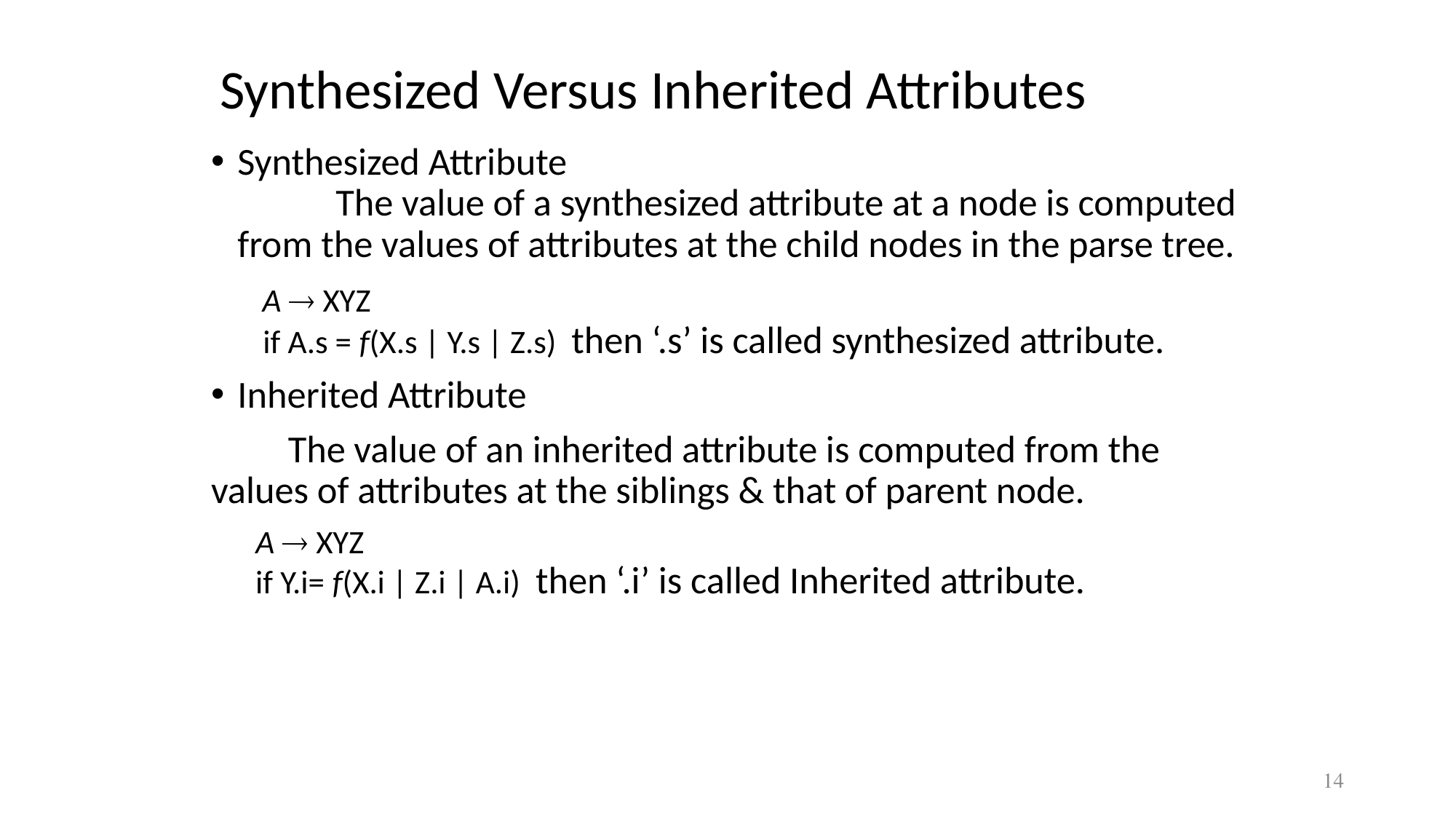

# Synthesized Versus Inherited Attributes
Synthesized Attribute
	The value of a synthesized attribute at a node is computed from the values of attributes at the child nodes in the parse tree.
      A → XYZ
       if A.s = f(X.s | Y.s | Z.s)  then ‘.s’ is called synthesized attribute.
Inherited Attribute
         The value of an inherited attribute is computed from the values of attributes at the siblings & that of parent node.
      A → XYZ
      if Y.i= f(X.i | Z.i | A.i)  then ‘.i’ is called Inherited attribute.

14